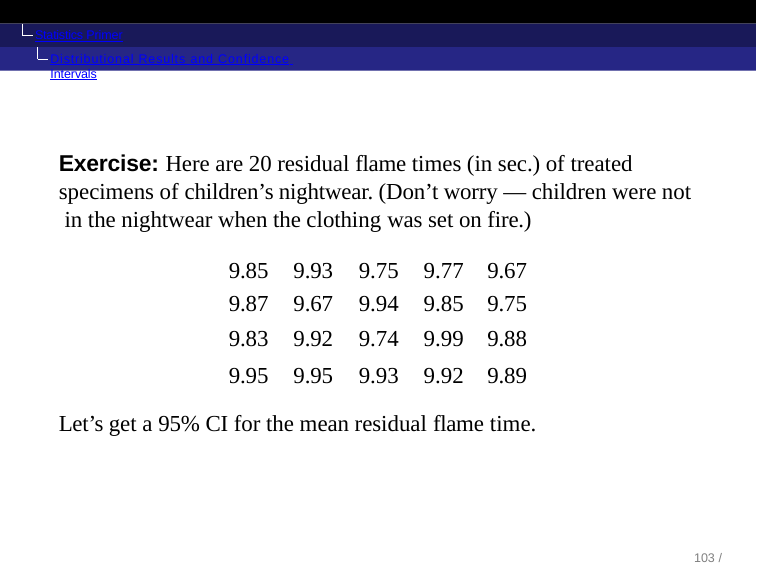

Statistics Primer
Distributional Results and Confidence Intervals
Exercise: Here are 20 residual flame times (in sec.) of treated  specimens of children’s nightwear. (Don’t worry — children were not  in the nightwear when the clothing was set on fire.)
| 9.85 | 9.93 | 9.75 | 9.77 | 9.67 |
| --- | --- | --- | --- | --- |
| 9.87 | 9.67 | 9.94 | 9.85 | 9.75 |
| 9.83 | 9.92 | 9.74 | 9.99 | 9.88 |
| 9.95 | 9.95 | 9.93 | 9.92 | 9.89 |
Let’s get a 95% CI for the mean residual flame time.
103 / 104